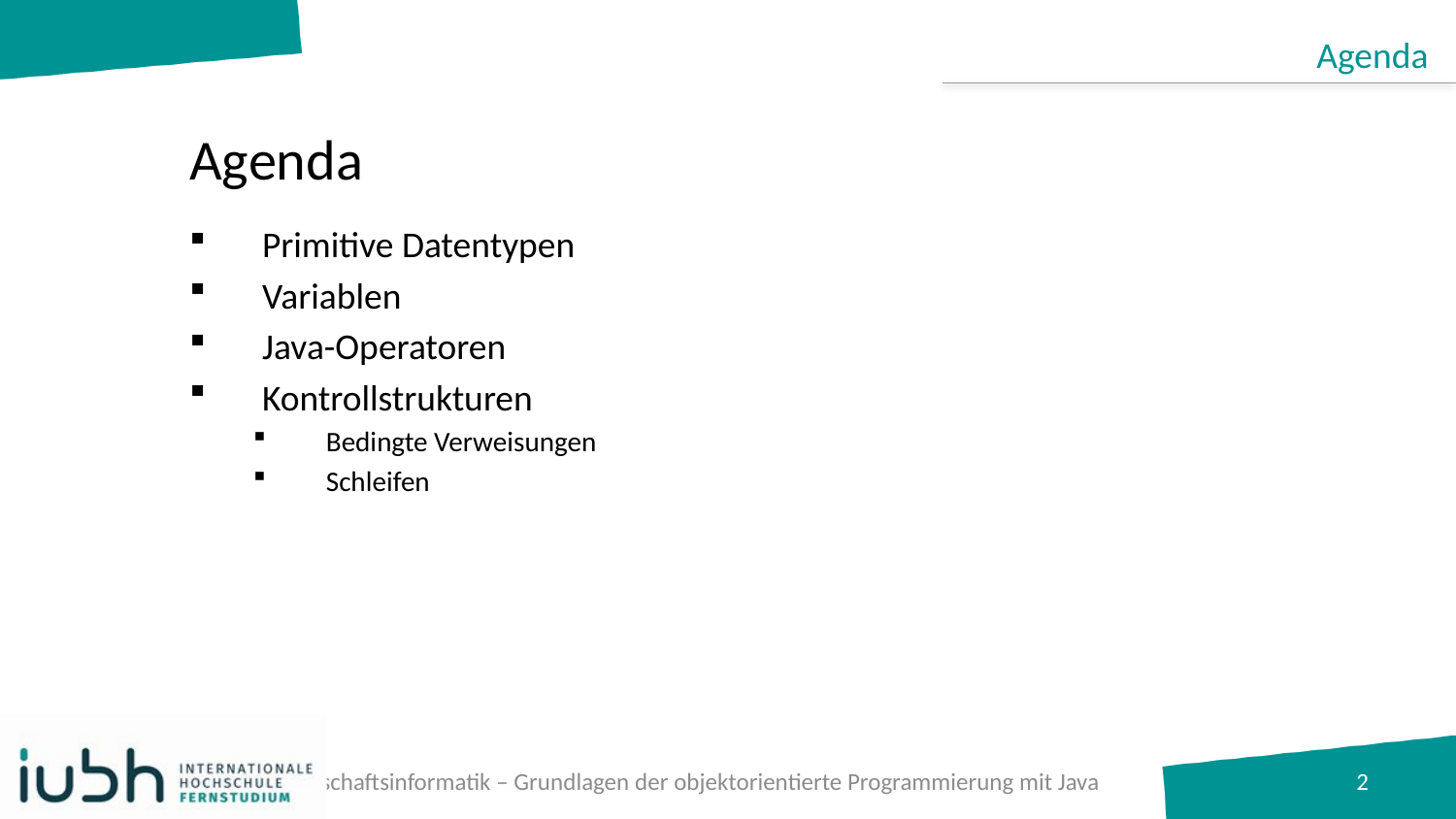

Agenda
# Agenda
Primitive Datentypen
Variablen
Java-Operatoren
Kontrollstrukturen
Bedingte Verweisungen
Schleifen
B.A. Wirtschaftsinformatik – Grundlagen der objektorientierte Programmierung mit Java
2